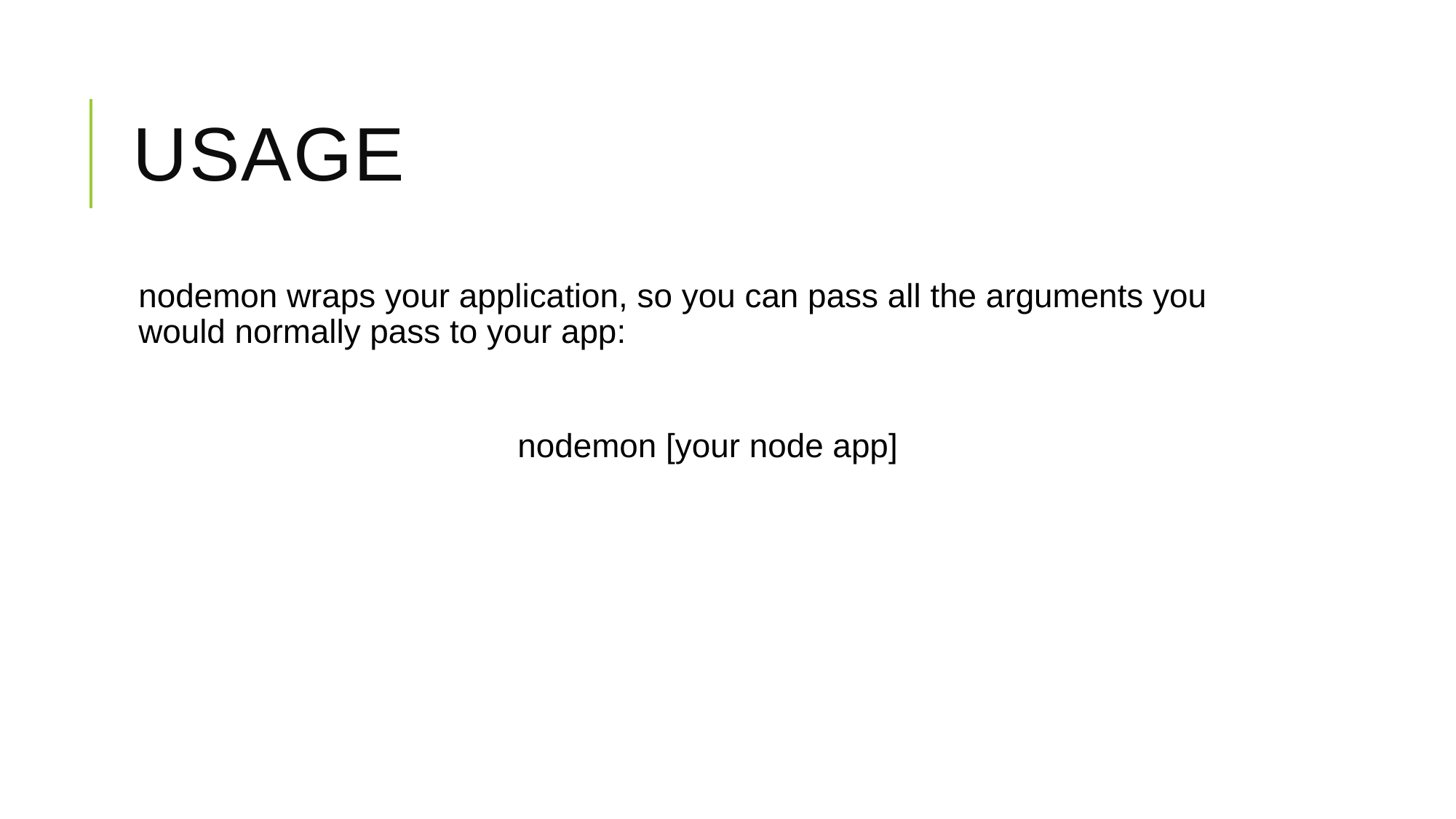

# Usage
nodemon wraps your application, so you can pass all the arguments you would normally pass to your app:

nodemon [your node app]